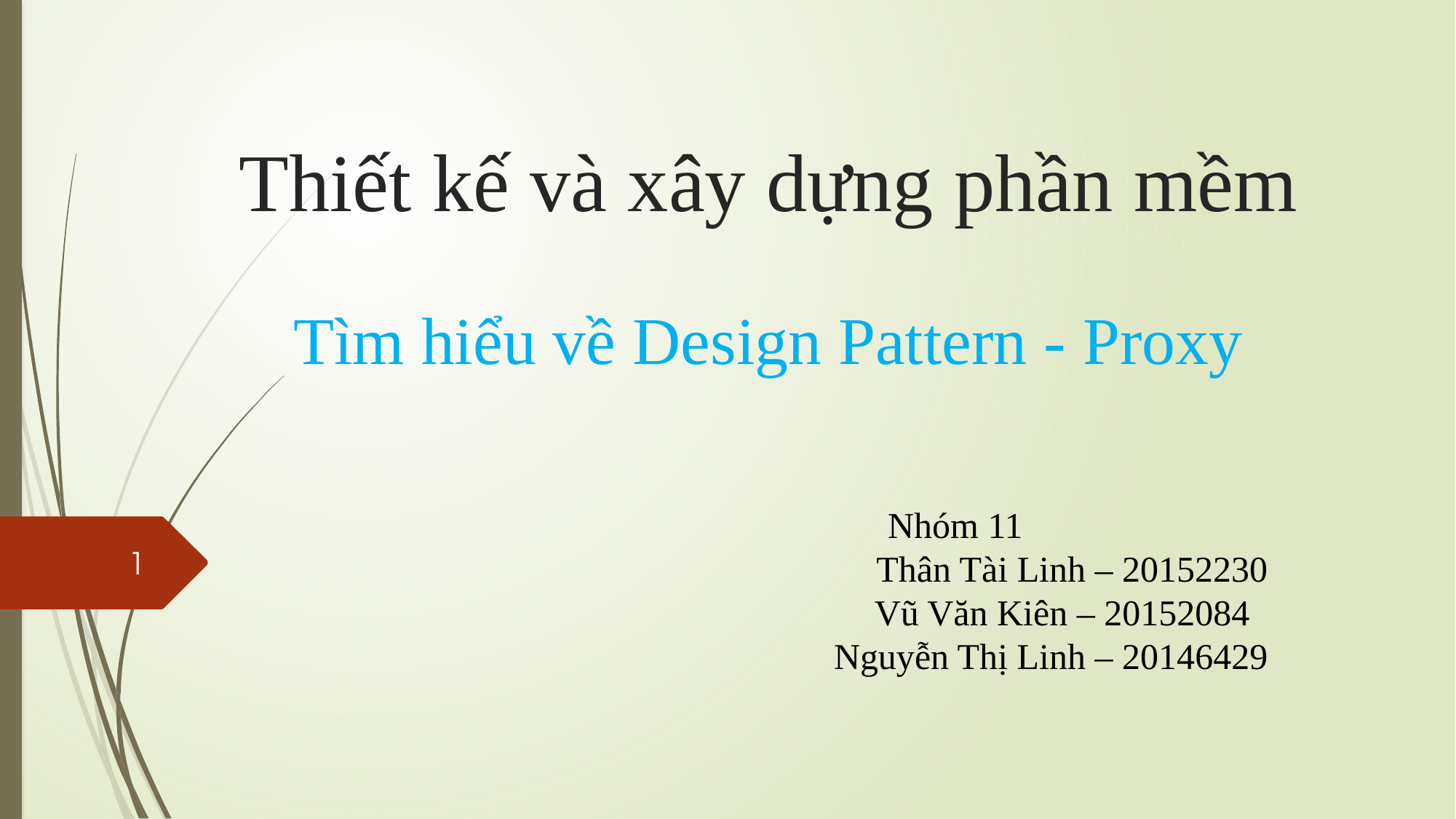

# Thiết kế và xây dựng phần mềm

Tìm hiểu về Design Pattern - Proxy

Nhóm 11
Thân Tài Linh – 20152230
Vũ Văn Kiên – 20152084
Nguyễn Thị Linh – 20146429
1